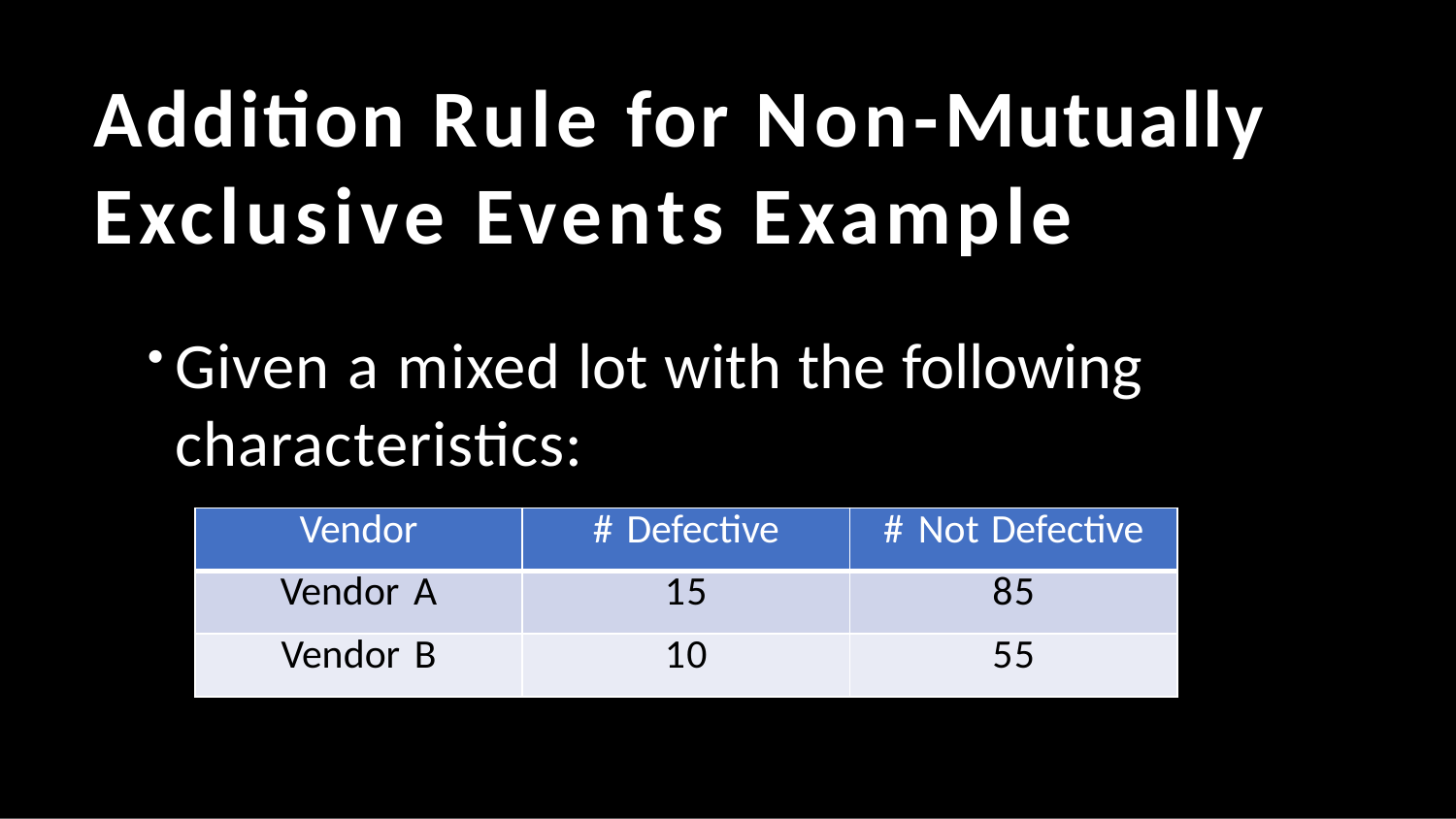

# Addition Rule for Non-Mutually Exclusive Events Example
Given a mixed lot with the following characteristics:
| Vendor | # Defective | # Not Defective |
| --- | --- | --- |
| Vendor A | 15 | 85 |
| Vendor B | 10 | 55 |